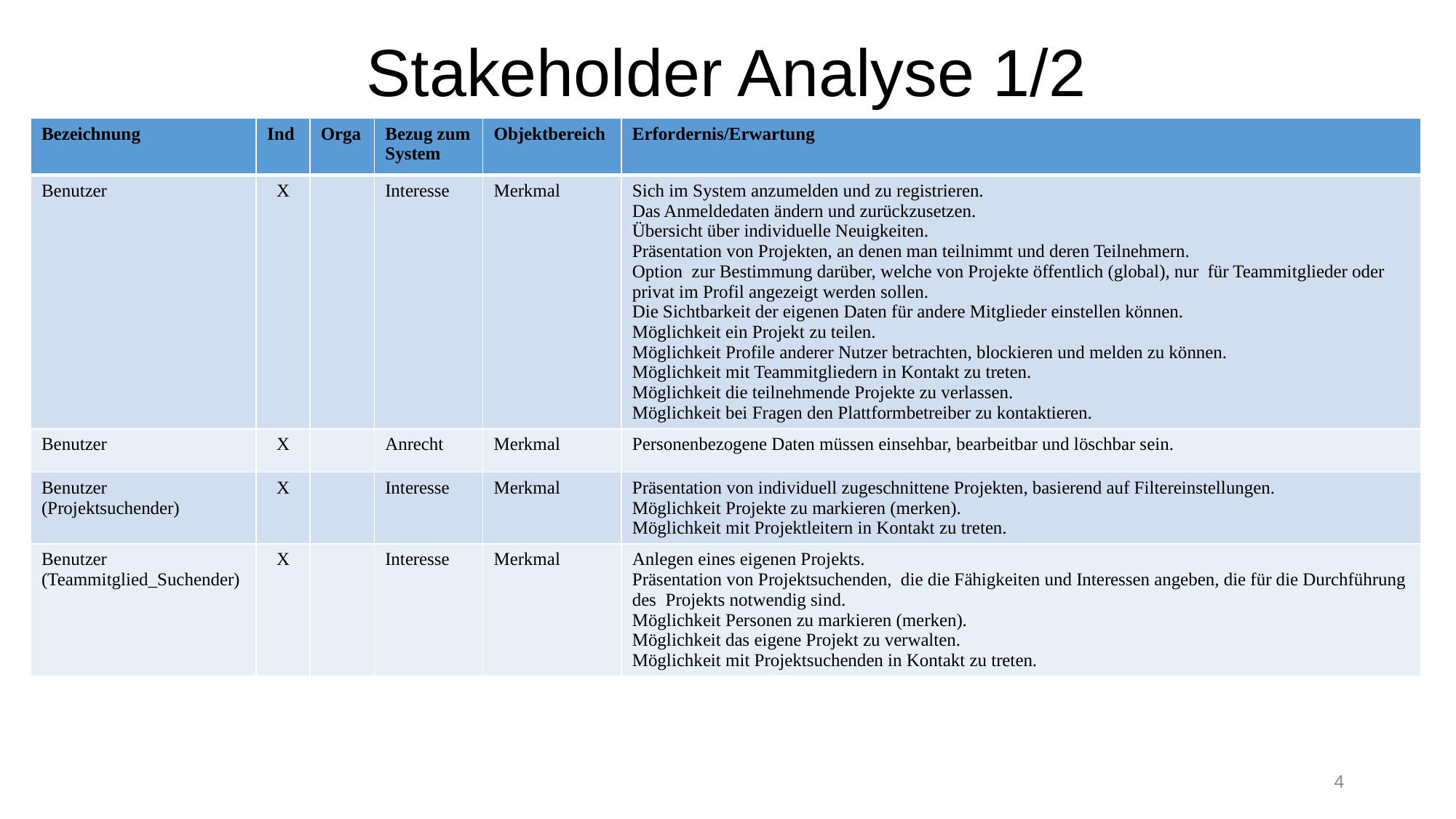

# Stakeholder Analyse 1/2
| Bezeichnung | Ind | Orga | Bezug zum System | Objektbereich | Erfordernis/Erwartung |
| --- | --- | --- | --- | --- | --- |
| Benutzer | X |  | Interesse | Merkmal | Sich im System anzumelden und zu registrieren. Das Anmeldedaten ändern und zurückzusetzen. Übersicht über individuelle Neuigkeiten. Präsentation von Projekten, an denen man teilnimmt und deren Teilnehmern. Option zur Bestimmung darüber, welche von Projekte öffentlich (global), nur für Teammitglieder oder privat im Profil angezeigt werden sollen. Die Sichtbarkeit der eigenen Daten für andere Mitglieder einstellen können. Möglichkeit ein Projekt zu teilen. Möglichkeit Profile anderer Nutzer betrachten, blockieren und melden zu können. Möglichkeit mit Teammitgliedern in Kontakt zu treten. Möglichkeit die teilnehmende Projekte zu verlassen. Möglichkeit bei Fragen den Plattformbetreiber zu kontaktieren. |
| Benutzer | X |  | Anrecht | Merkmal | Personenbezogene Daten müssen einsehbar, bearbeitbar und löschbar sein. |
| Benutzer (Projektsuchender) | X |  | Interesse | Merkmal | Präsentation von individuell zugeschnittene Projekten, basierend auf Filtereinstellungen. Möglichkeit Projekte zu markieren (merken). Möglichkeit mit Projektleitern in Kontakt zu treten. |
| Benutzer (Teammitglied\_Suchender) | X |  | Interesse | Merkmal | Anlegen eines eigenen Projekts. Präsentation von Projektsuchenden, die die Fähigkeiten und Interessen angeben, die für die Durchführung des Projekts notwendig sind. Möglichkeit Personen zu markieren (merken). Möglichkeit das eigene Projekt zu verwalten. Möglichkeit mit Projektsuchenden in Kontakt zu treten. |
4